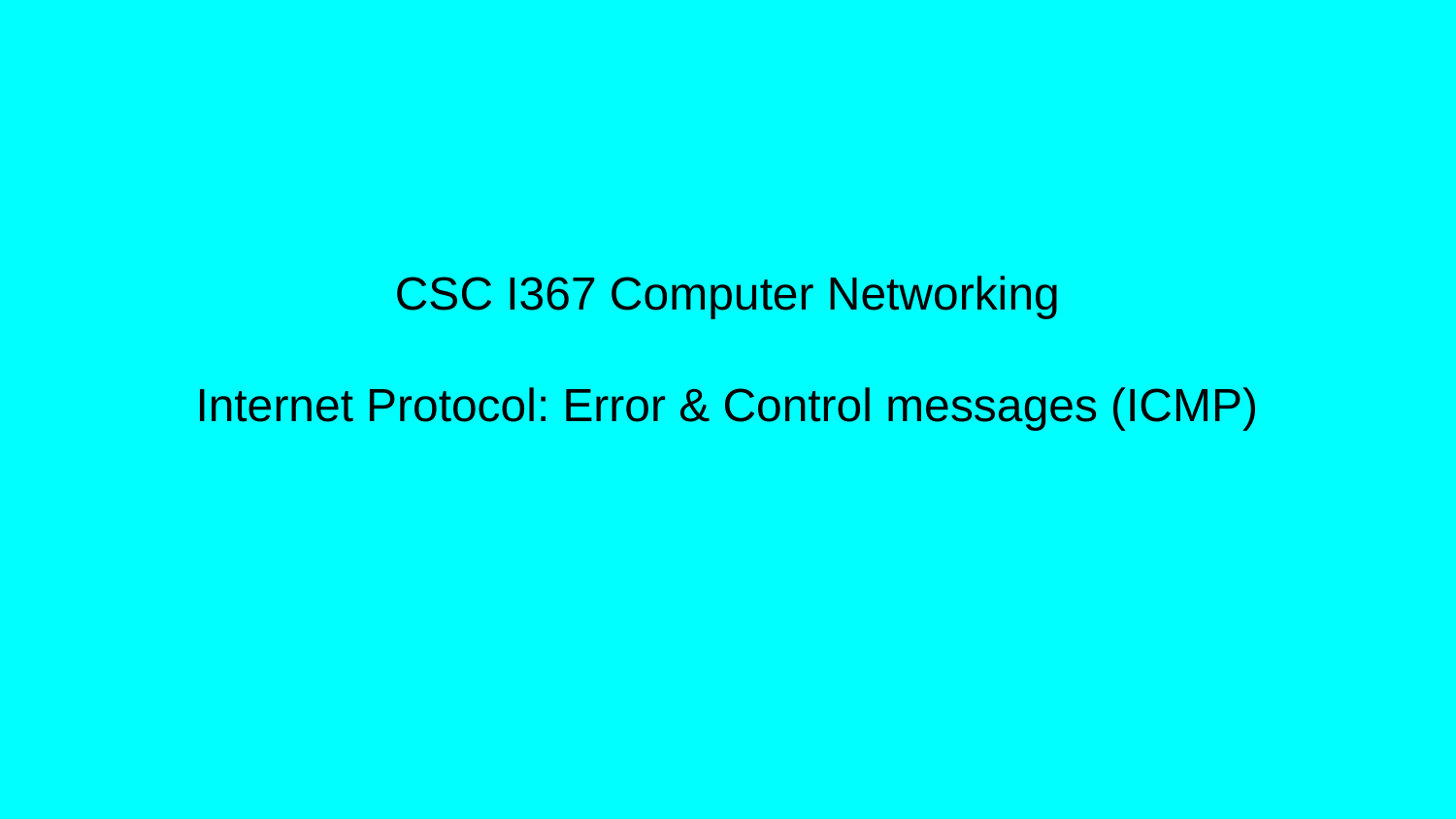

# CSC I367 Computer Networking Internet Protocol: Error & Control messages (ICMP)